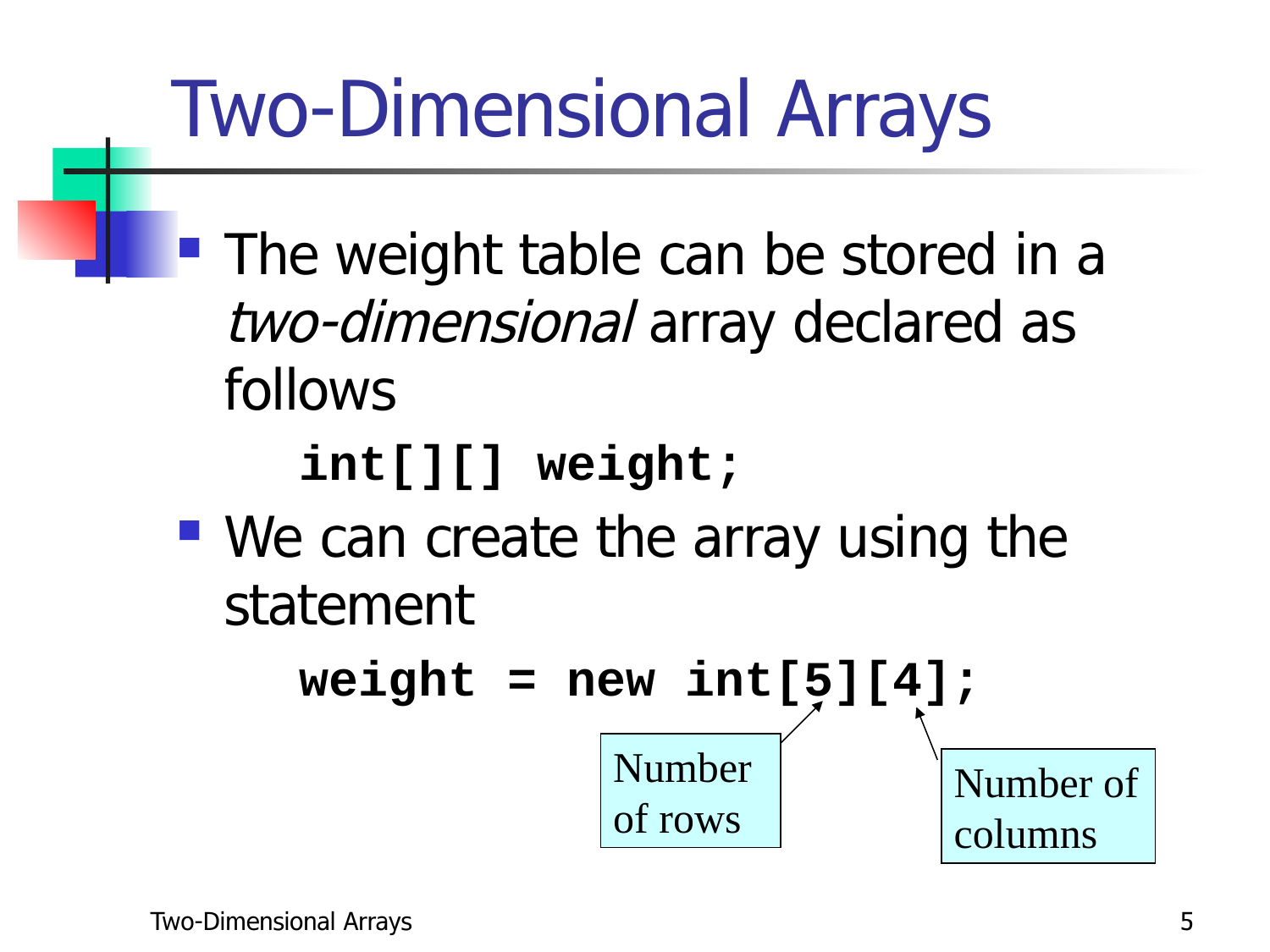

# Two-Dimensional Arrays
The weight table can be stored in a two-dimensional array declared as follows
  int[][] weight;
We can create the array using the statement
  weight = new int[5][4];

Number of rows
Number of columns
Two-Dimensional Arrays
5